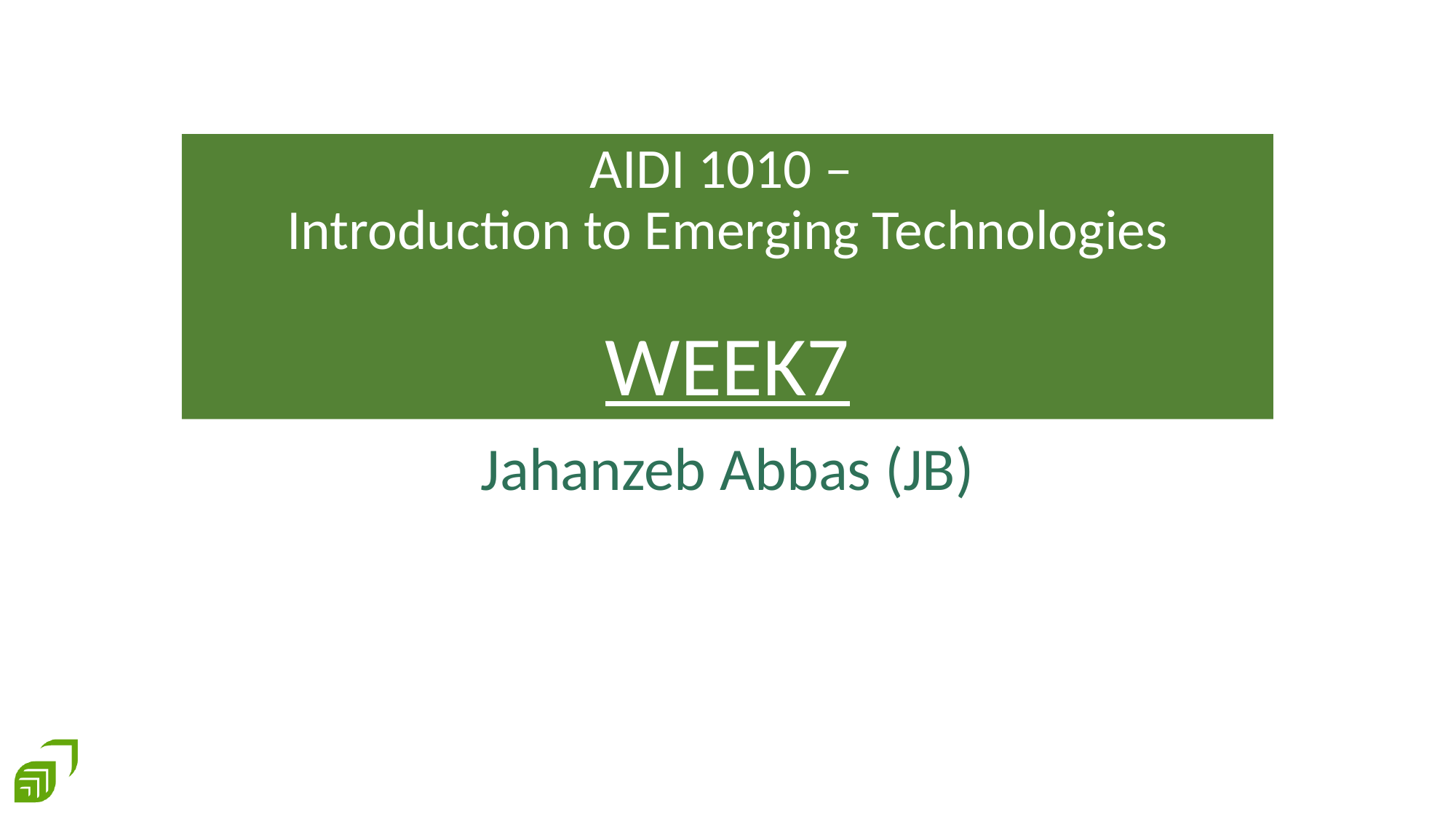

# AIDI 1010 – Introduction to Emerging Technologies WEEK7
Jahanzeb Abbas (JB)